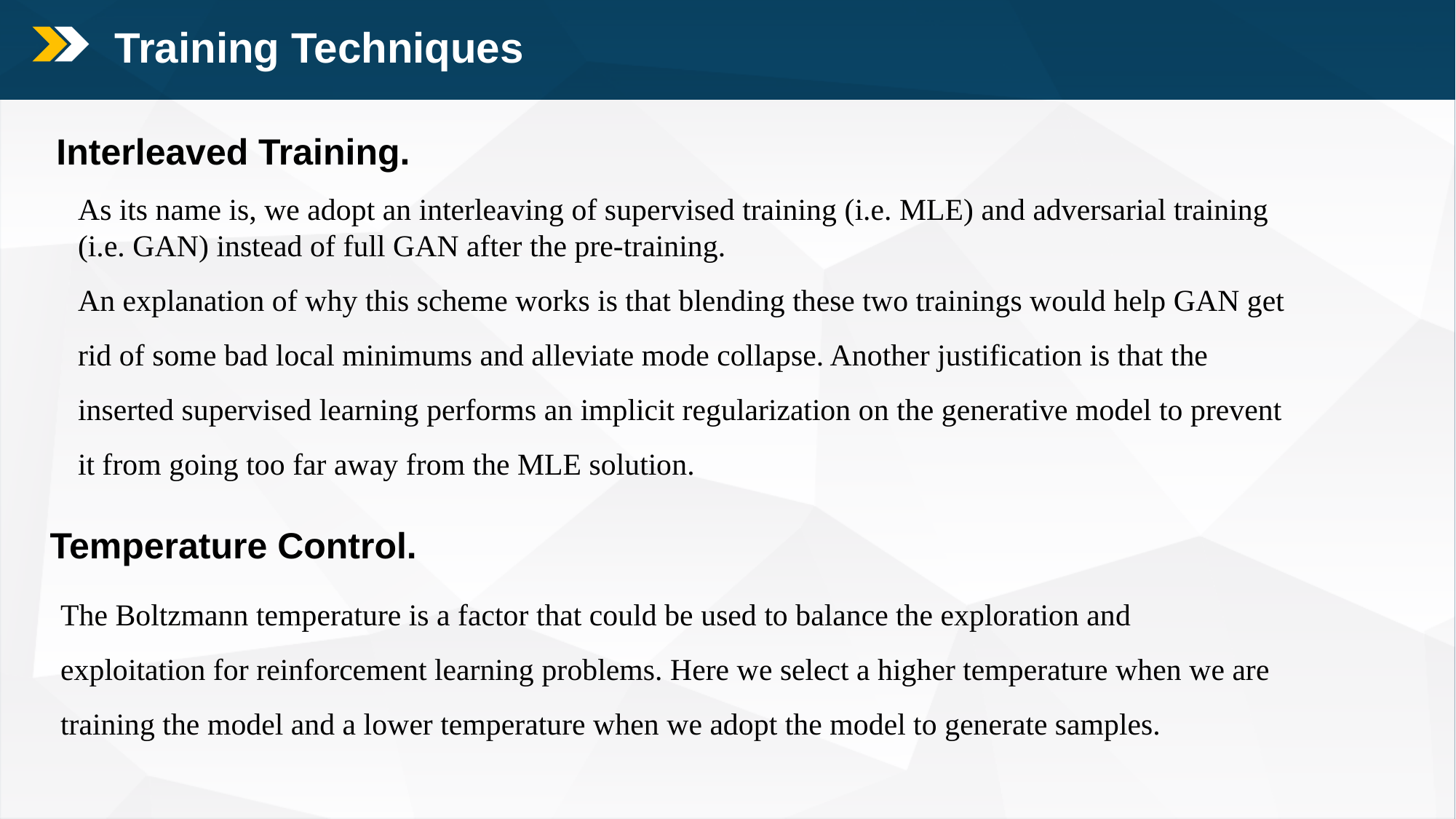

Training Techniques

Interleaved Training.
As its name is, we adopt an interleaving of supervised training (i.e. MLE) and adversarial training (i.e. GAN) instead of full GAN after the pre-training.
An explanation of why this scheme works is that blending these two trainings would help GAN get rid of some bad local minimums and alleviate mode collapse. Another justification is that the inserted supervised learning performs an implicit regularization on the generative model to prevent it from going too far away from the MLE solution.
Temperature Control.
The Boltzmann temperature is a factor that could be used to balance the exploration and exploitation for reinforcement learning problems. Here we select a higher temperature when we are training the model and a lower temperature when we adopt the model to generate samples.